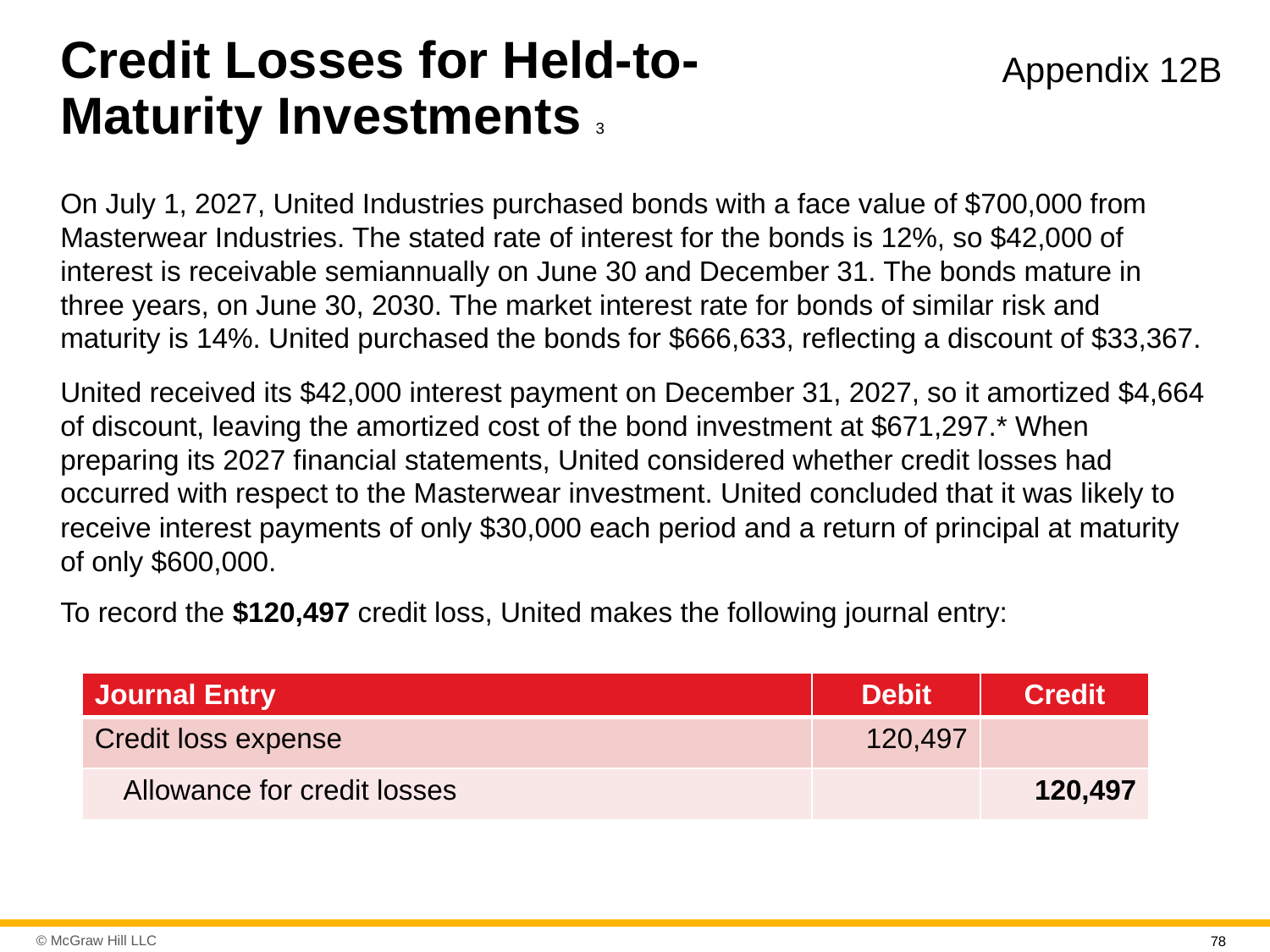

# Credit Losses for Held-to-Maturity Investments 3
Appendix 12B
On July 1, 2027, United Industries purchased bonds with a face value of $700,000 from Masterwear Industries. The stated rate of interest for the bonds is 12%, so $42,000 of interest is receivable semiannually on June 30 and December 31. The bonds mature in three years, on June 30, 2030. The market interest rate for bonds of similar risk and maturity is 14%. United purchased the bonds for $666,633, reflecting a discount of $33,367.
United received its $42,000 interest payment on December 31, 2027, so it amortized $4,664 of discount, leaving the amortized cost of the bond investment at $671,297.* When preparing its 2027 financial statements, United considered whether credit losses had occurred with respect to the Masterwear investment. United concluded that it was likely to receive interest payments of only $30,000 each period and a return of principal at maturity of only $600,000.
To record the $120,497 credit loss, United makes the following journal entry:
| Journal Entry | Debit | Credit |
| --- | --- | --- |
| Credit loss expense | 120,497 |  |
| Allowance for credit losses |  | 120,497 |
78